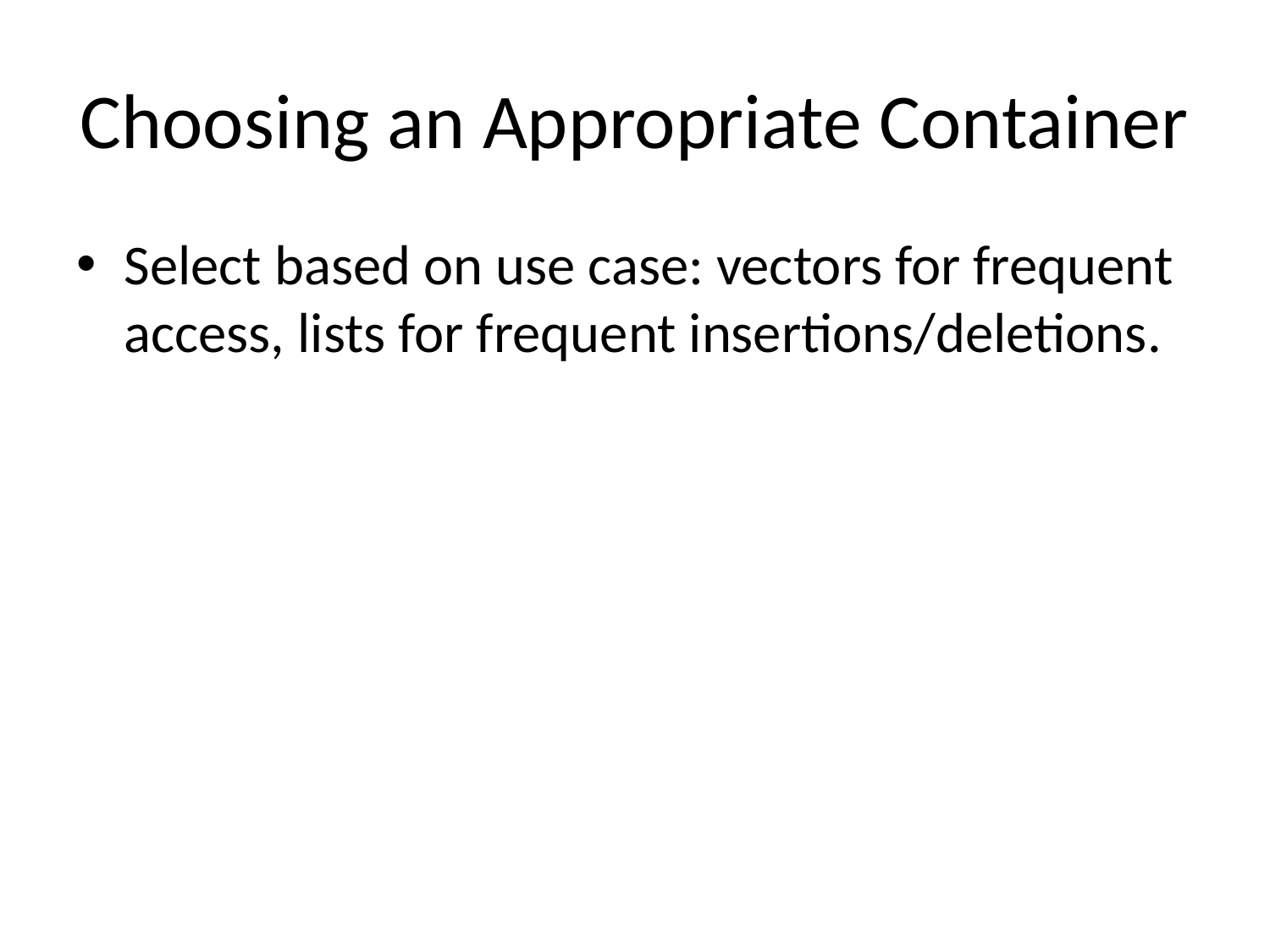

# Choosing an Appropriate Container
Select based on use case: vectors for frequent access, lists for frequent insertions/deletions.